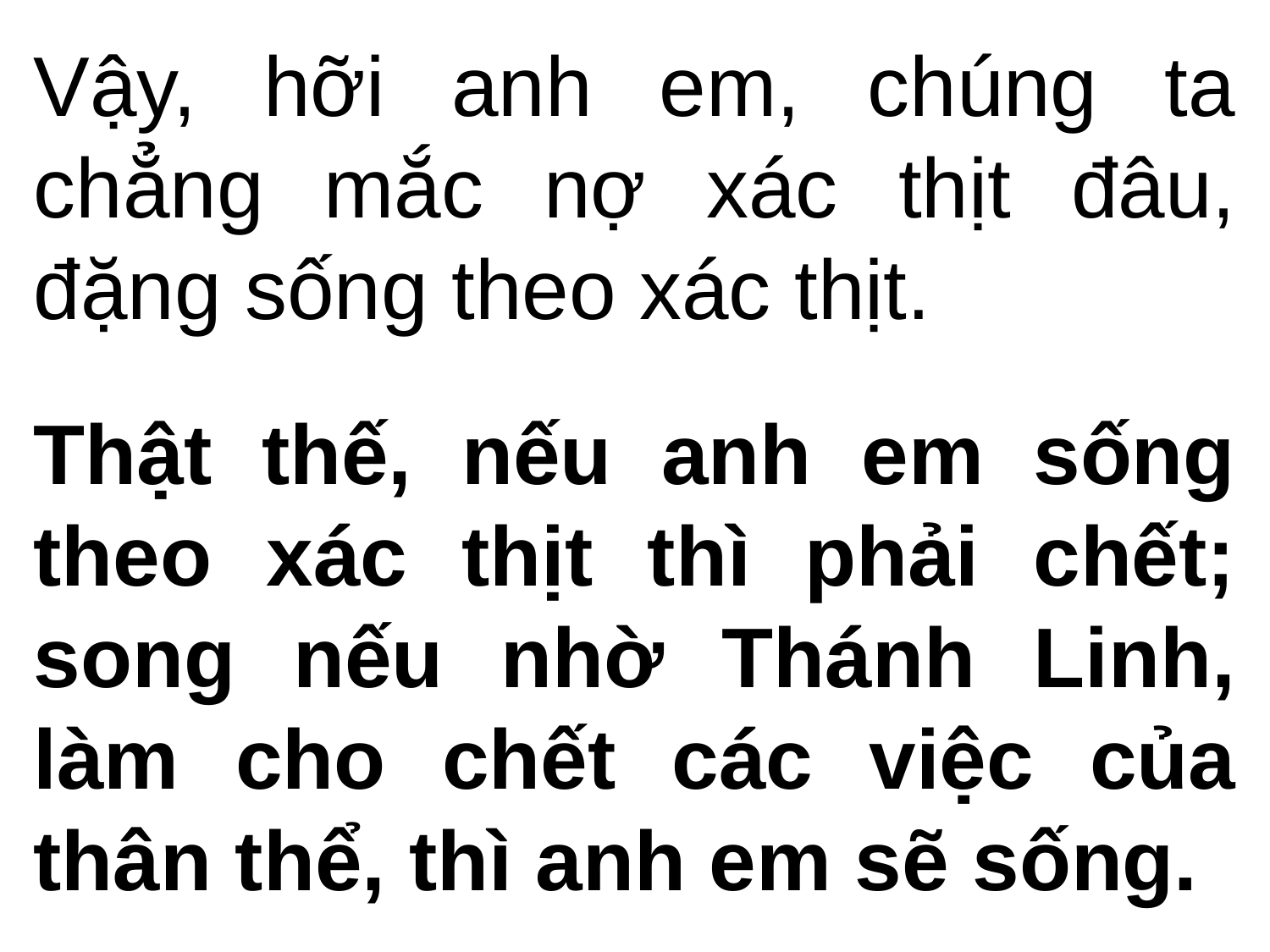

Vậy, hỡi anh em, chúng ta chẳng mắc nợ xác thịt đâu, đặng sống theo xác thịt.

Thật thế, nếu anh em sống theo xác thịt thì phải chết; song nếu nhờ Thánh Linh, làm cho chết các việc của thân thể, thì anh em sẽ sống.